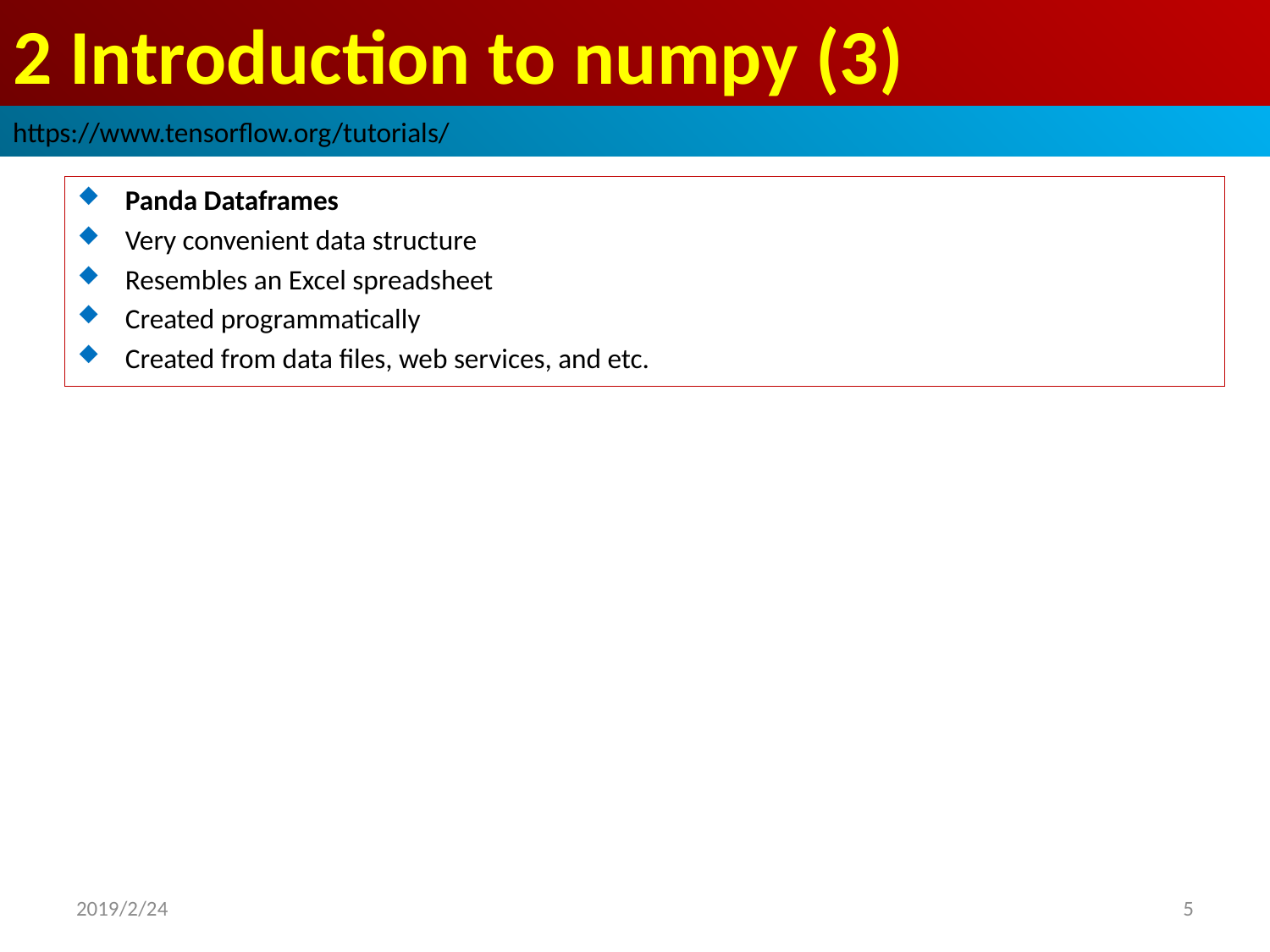

# 2 Introduction to numpy (3)
https://www.tensorflow.org/tutorials/
Panda Dataframes
Very convenient data structure
Resembles an Excel spreadsheet
Created programmatically
Created from data files, web services, and etc.

2019/2/24
5